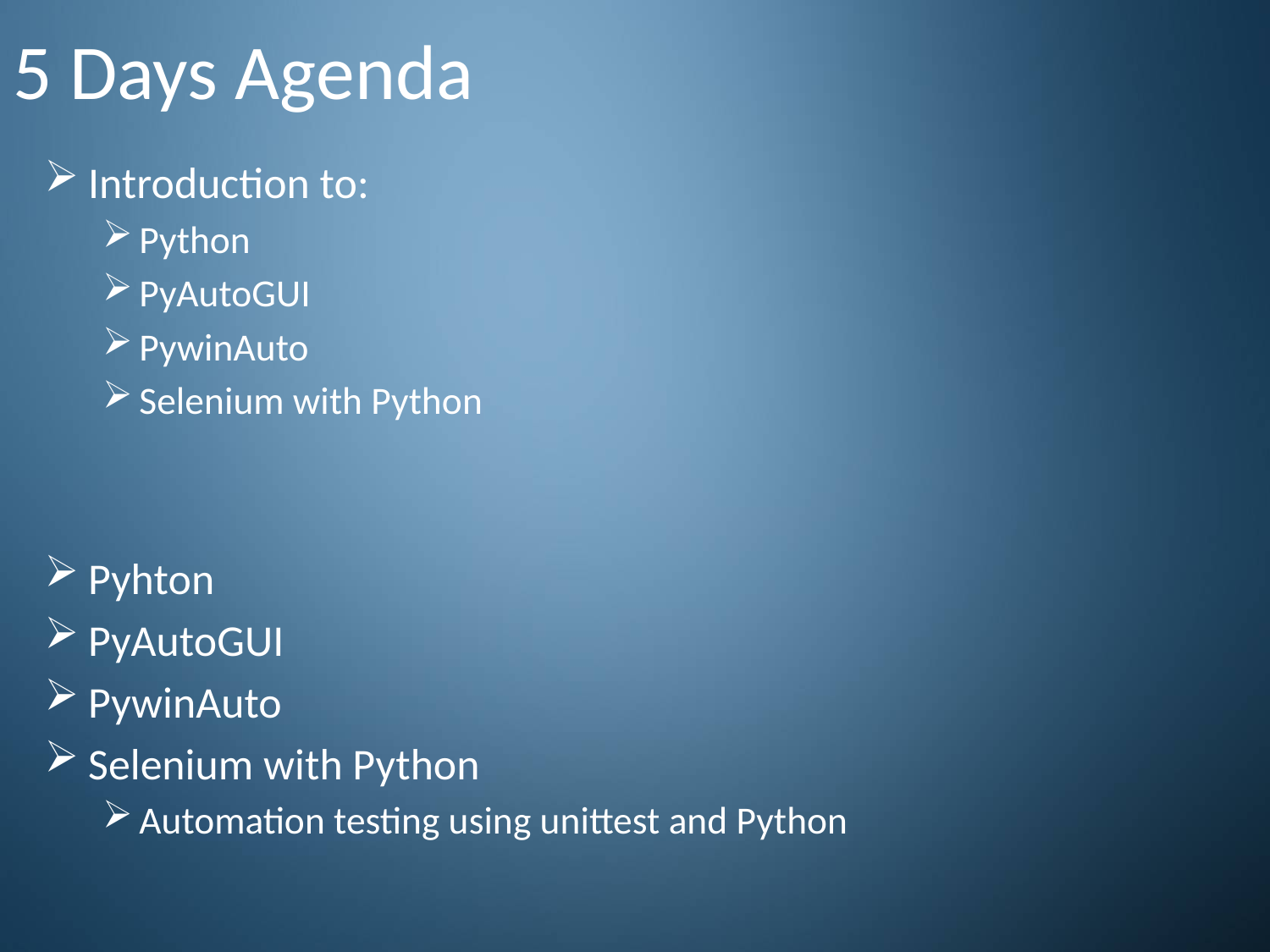

# 5 Days Agenda
Introduction to:
Python
PyAutoGUI
PywinAuto
Selenium with Python

Pyhton
PyAutoGUI
PywinAuto
Selenium with Python
Automation testing using unittest and Python